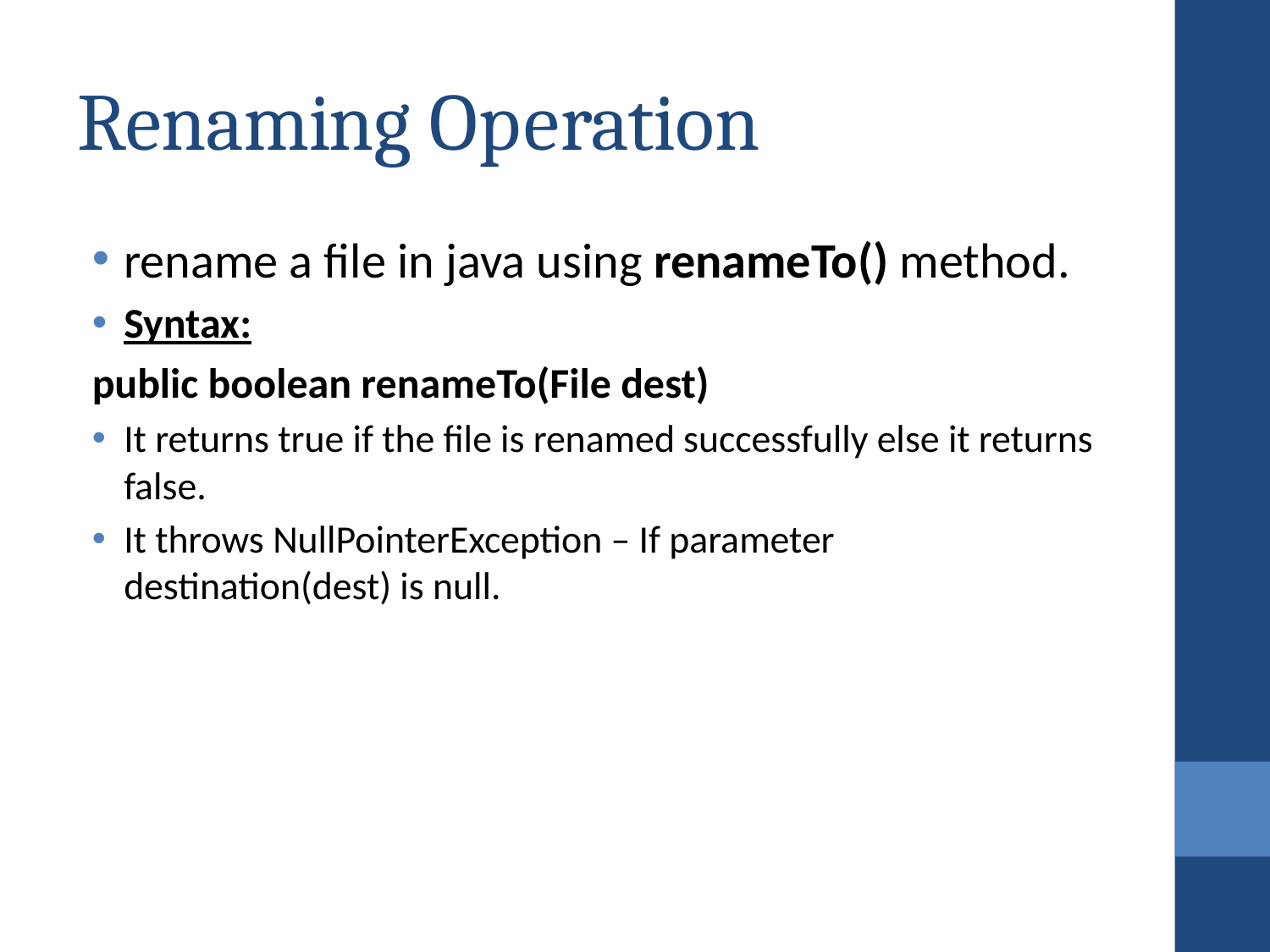

# Renaming Operation
rename a file in java using renameTo() method.
Syntax:
public boolean renameTo(File dest)
It returns true if the file is renamed successfully else it returns false.
It throws NullPointerException – If parameter destination(dest) is null.